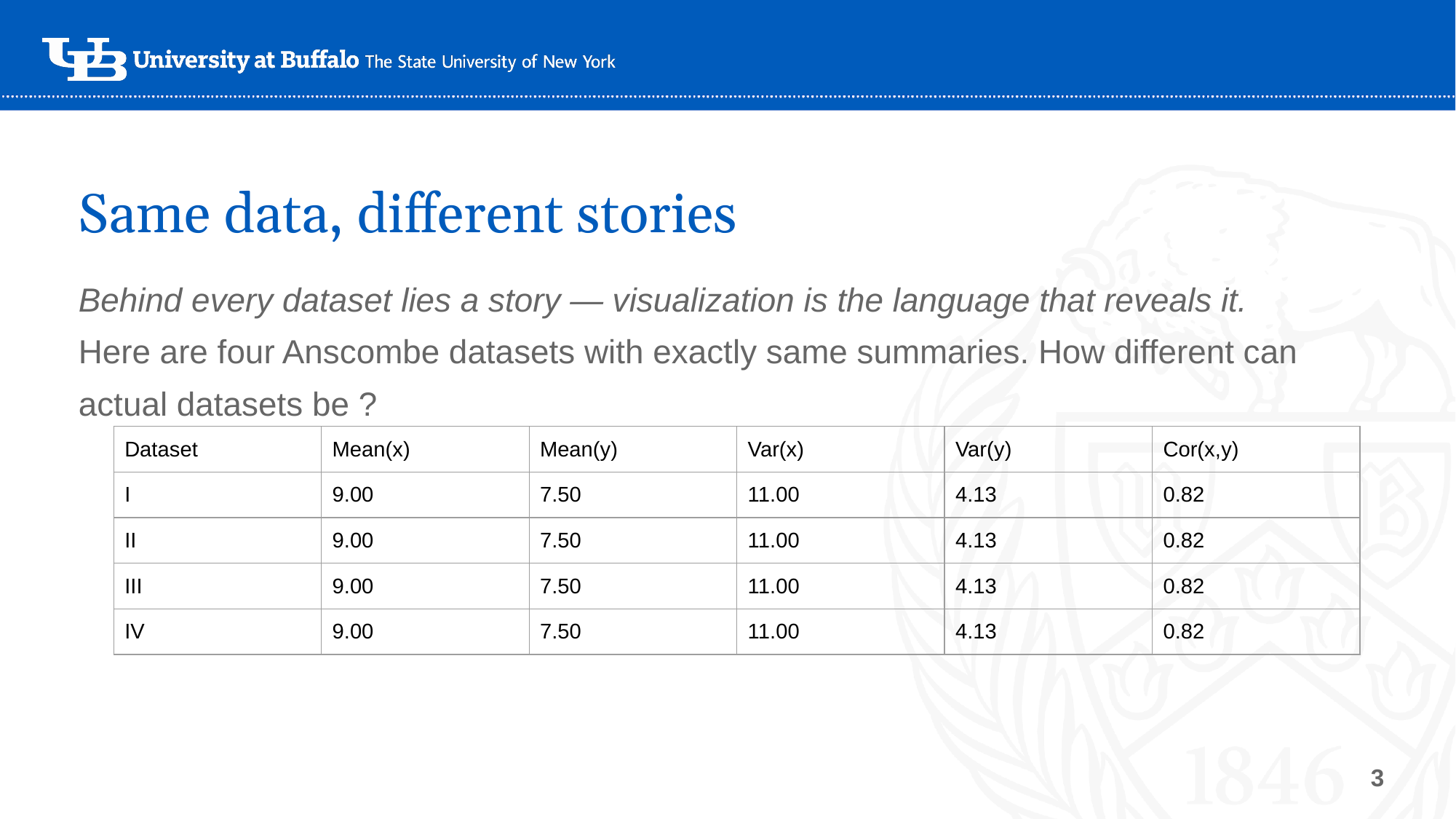

# Same data, different stories
Behind every dataset lies a story — visualization is the language that reveals it.
Here are four Anscombe datasets with exactly same summaries. How different can actual datasets be ?

| Dataset | Mean(x) | Mean(y) | Var(x) | Var(y) | Cor(x,y) |
| --- | --- | --- | --- | --- | --- |
| I | 9.00 | 7.50 | 11.00 | 4.13 | 0.82 |
| II | 9.00 | 7.50 | 11.00 | 4.13 | 0.82 |
| III | 9.00 | 7.50 | 11.00 | 4.13 | 0.82 |
| IV | 9.00 | 7.50 | 11.00 | 4.13 | 0.82 |
3